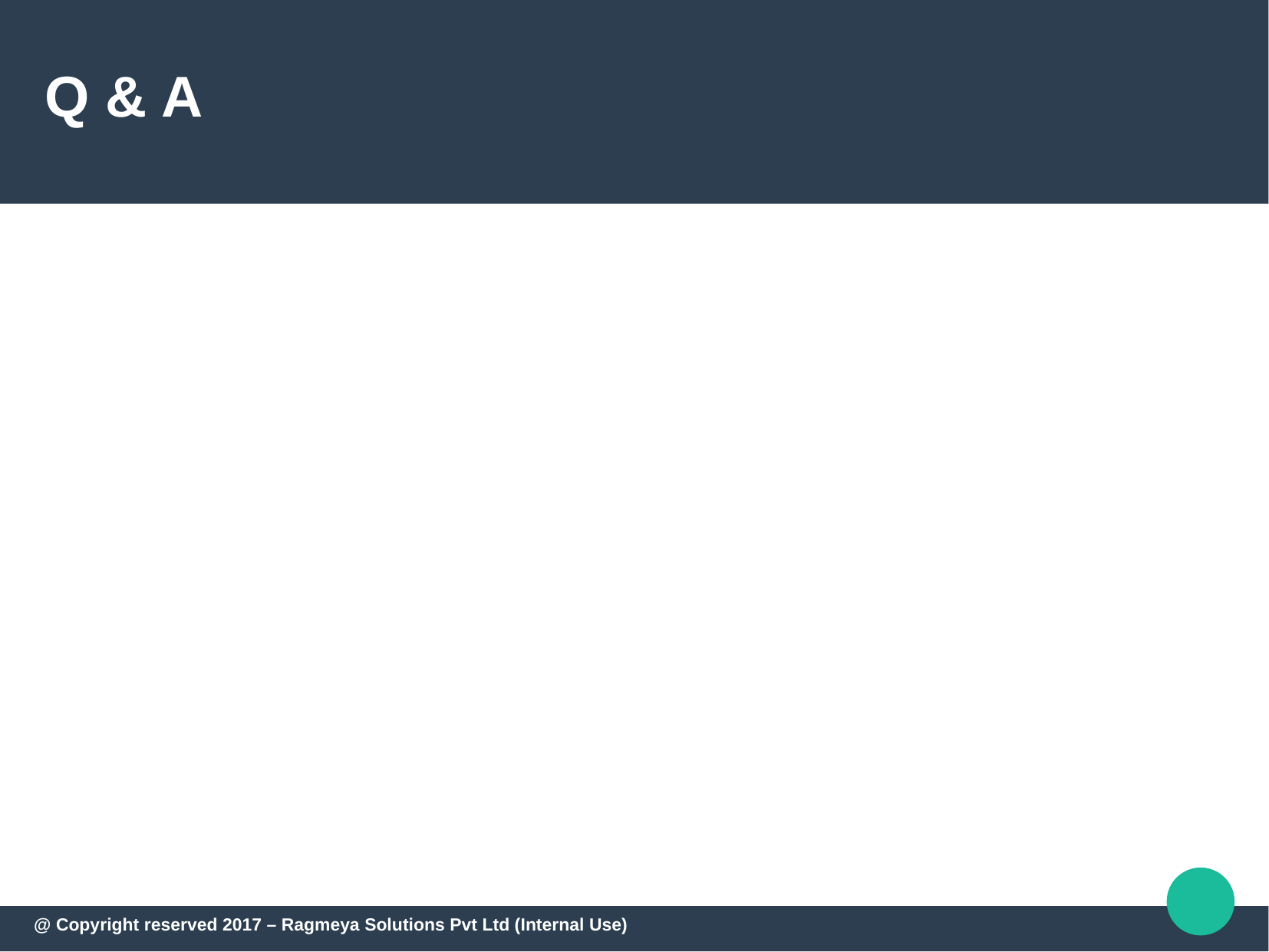

# Q & A
@ Copyright reserved 2017 – Ragmeya Solutions Pvt Ltd (Internal Use)